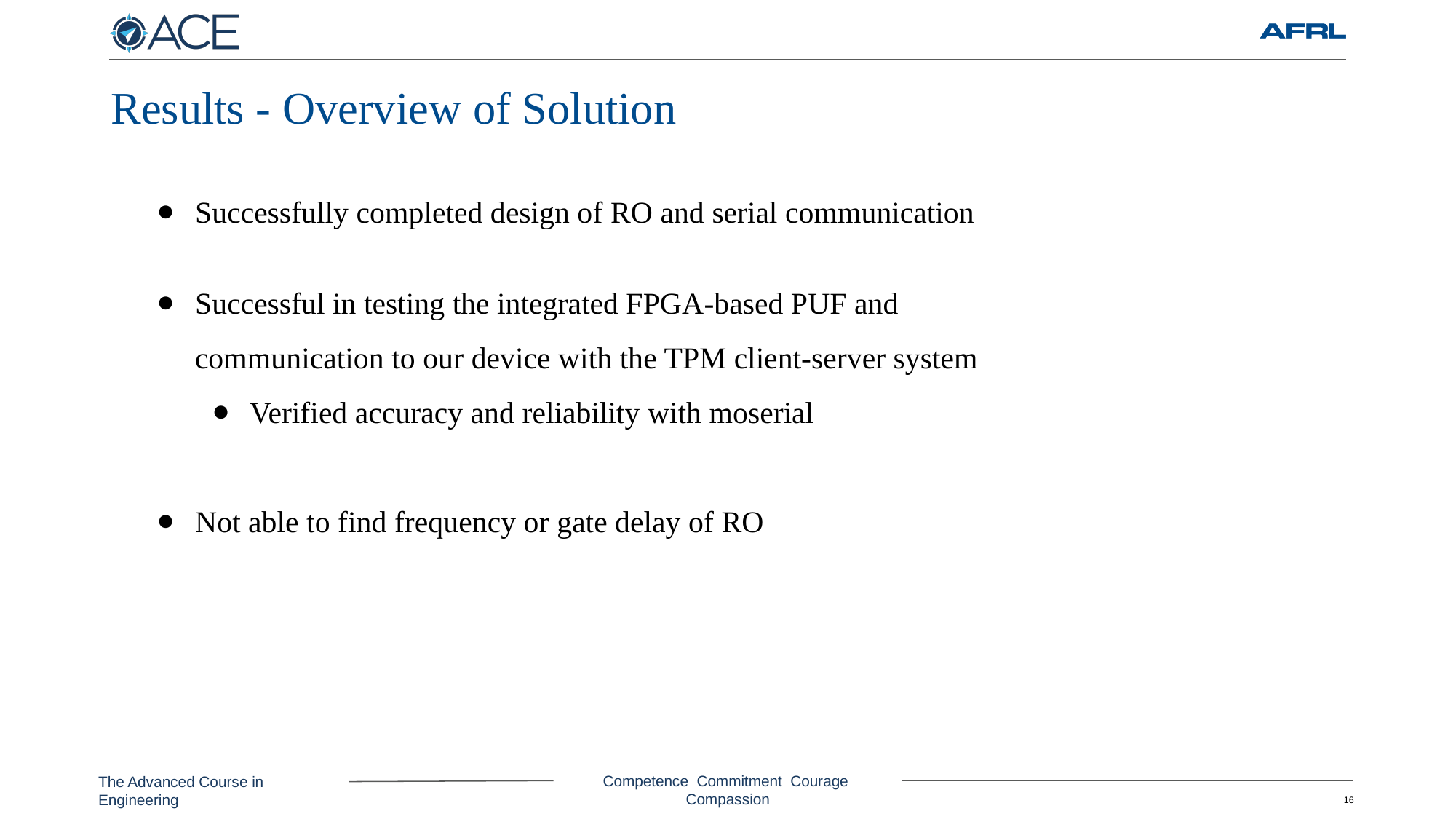

# Results - Overview of Solution
Successfully completed design of RO and serial communication

Successful in testing the integrated FPGA-based PUF and communication to our device with the TPM client-server system
Verified accuracy and reliability with moserial

Not able to find frequency or gate delay of RO